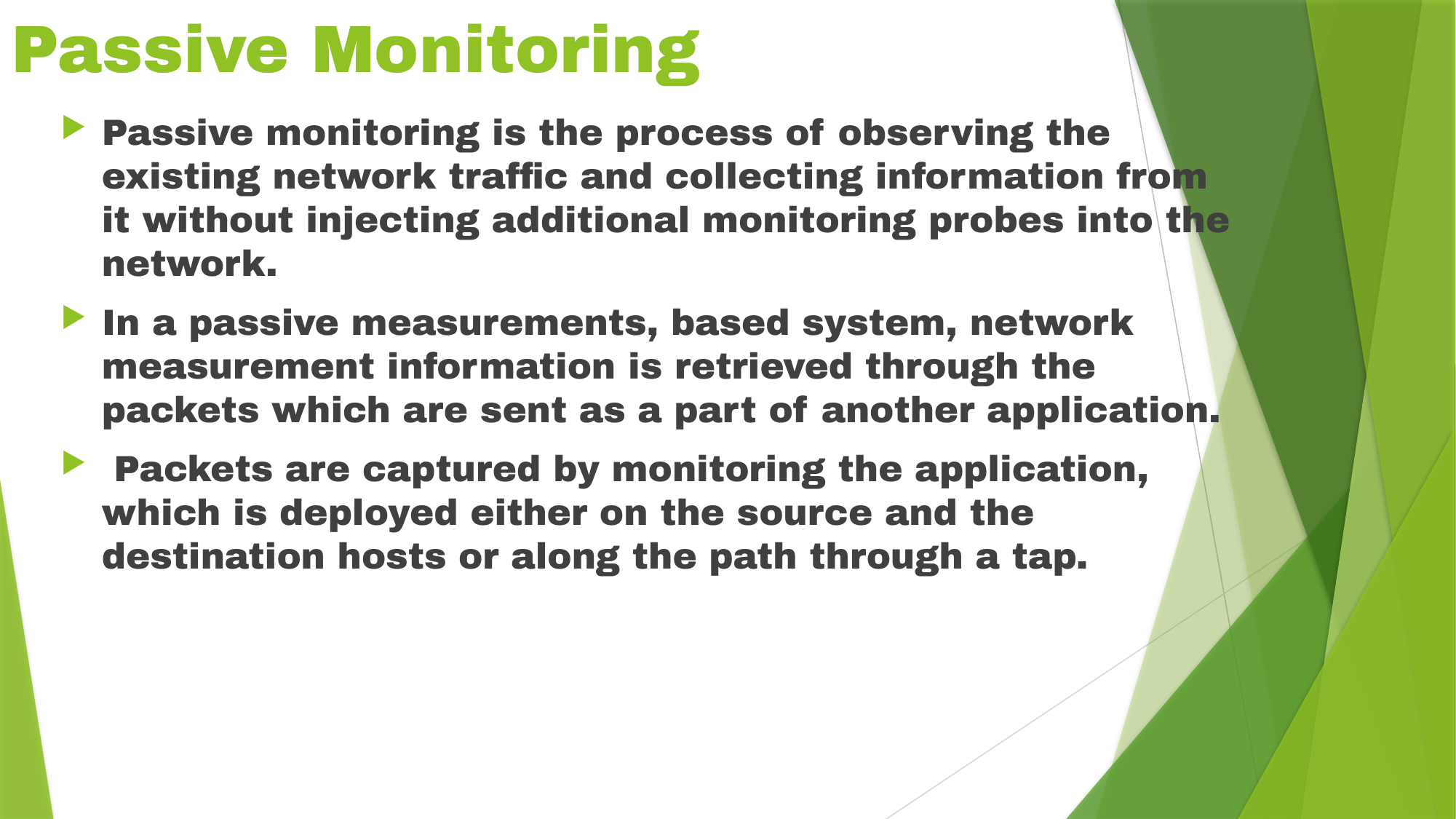

# Passive Monitoring
Passive monitoring is the process of observing the existing network traffic and collecting information from it without injecting additional monitoring probes into the network.
In a passive measurements, based system, network measurement information is retrieved through the packets which are sent as a part of another application.
 Packets are captured by monitoring the application, which is deployed either on the source and the destination hosts or along the path through a tap.